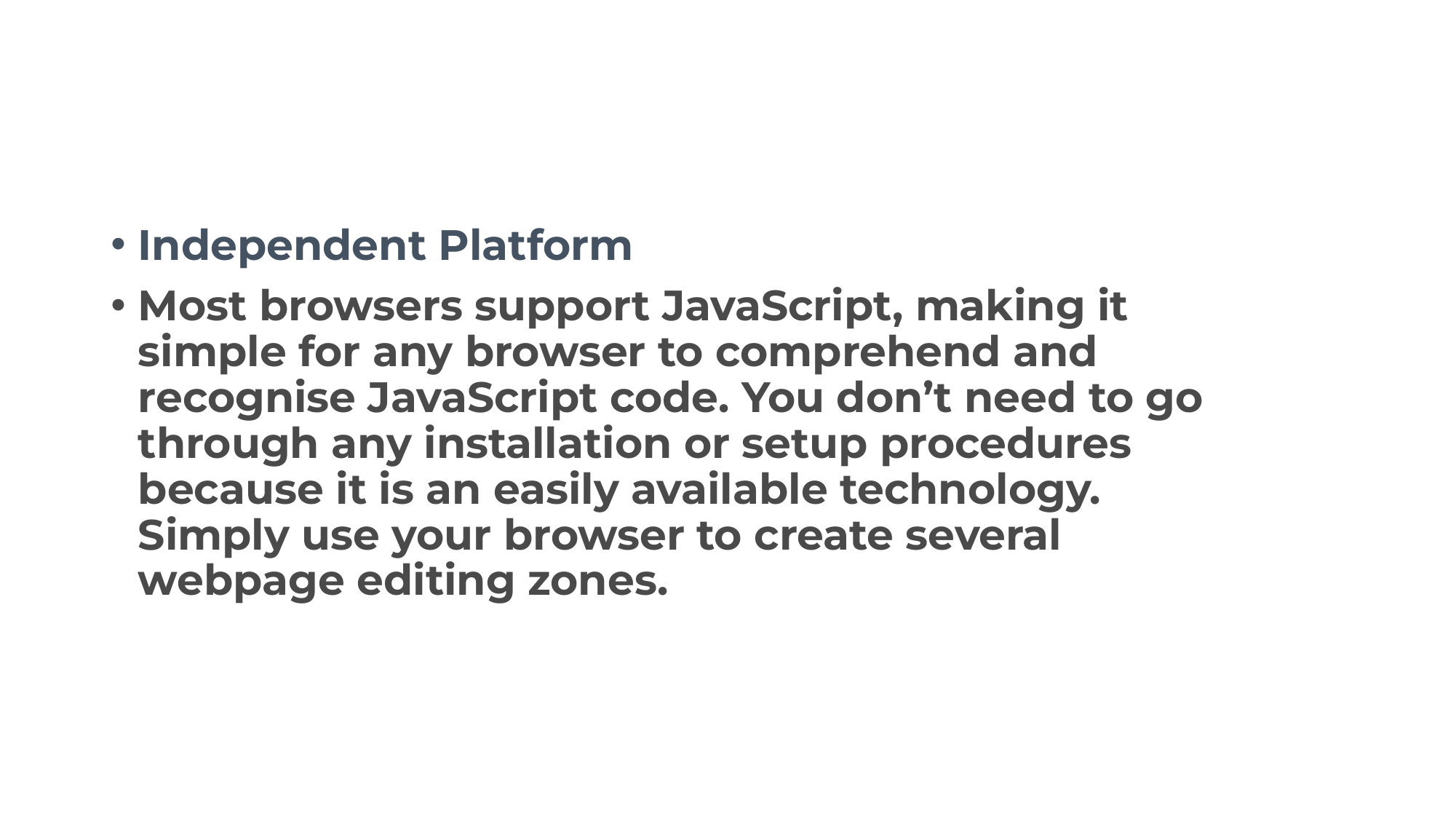

Independent Platform
Most browsers support JavaScript, making it simple for any browser to comprehend and recognise JavaScript code. You don’t need to go through any installation or setup procedures because it is an easily available technology. Simply use your browser to create several webpage editing zones.